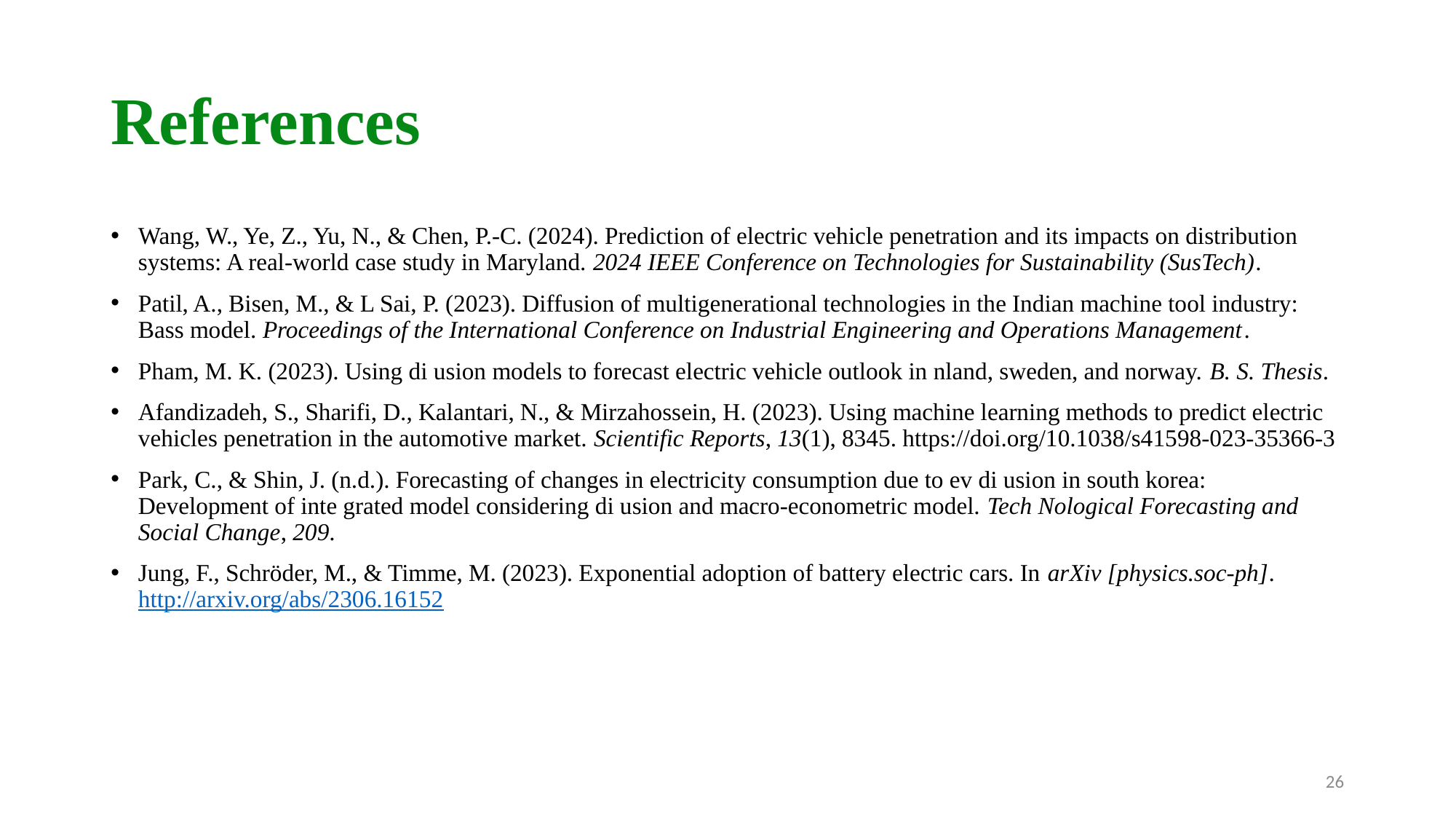

# References
Wang, W., Ye, Z., Yu, N., & Chen, P.-C. (2024). Prediction of electric vehicle penetration and its impacts on distribution systems: A real-world case study in Maryland. 2024 IEEE Conference on Technologies for Sustainability (SusTech).
Patil, A., Bisen, M., & L Sai, P. (2023). Diffusion of multigenerational technologies in the Indian machine tool industry: Bass model. Proceedings of the International Conference on Industrial Engineering and Operations Management.
Pham, M. K. (2023). Using di usion models to forecast electric vehicle outlook in nland, sweden, and norway. B. S. Thesis.
Afandizadeh, S., Sharifi, D., Kalantari, N., & Mirzahossein, H. (2023). Using machine learning methods to predict electric vehicles penetration in the automotive market. Scientific Reports, 13(1), 8345. https://doi.org/10.1038/s41598-023-35366-3
Park, C., & Shin, J. (n.d.). Forecasting of changes in electricity consumption due to ev di usion in south korea: Development of inte grated model considering di usion and macro-econometric model. Tech Nological Forecasting and Social Change, 209.
Jung, F., Schröder, M., & Timme, M. (2023). Exponential adoption of battery electric cars. In arXiv [physics.soc-ph]. http://arxiv.org/abs/2306.16152

26